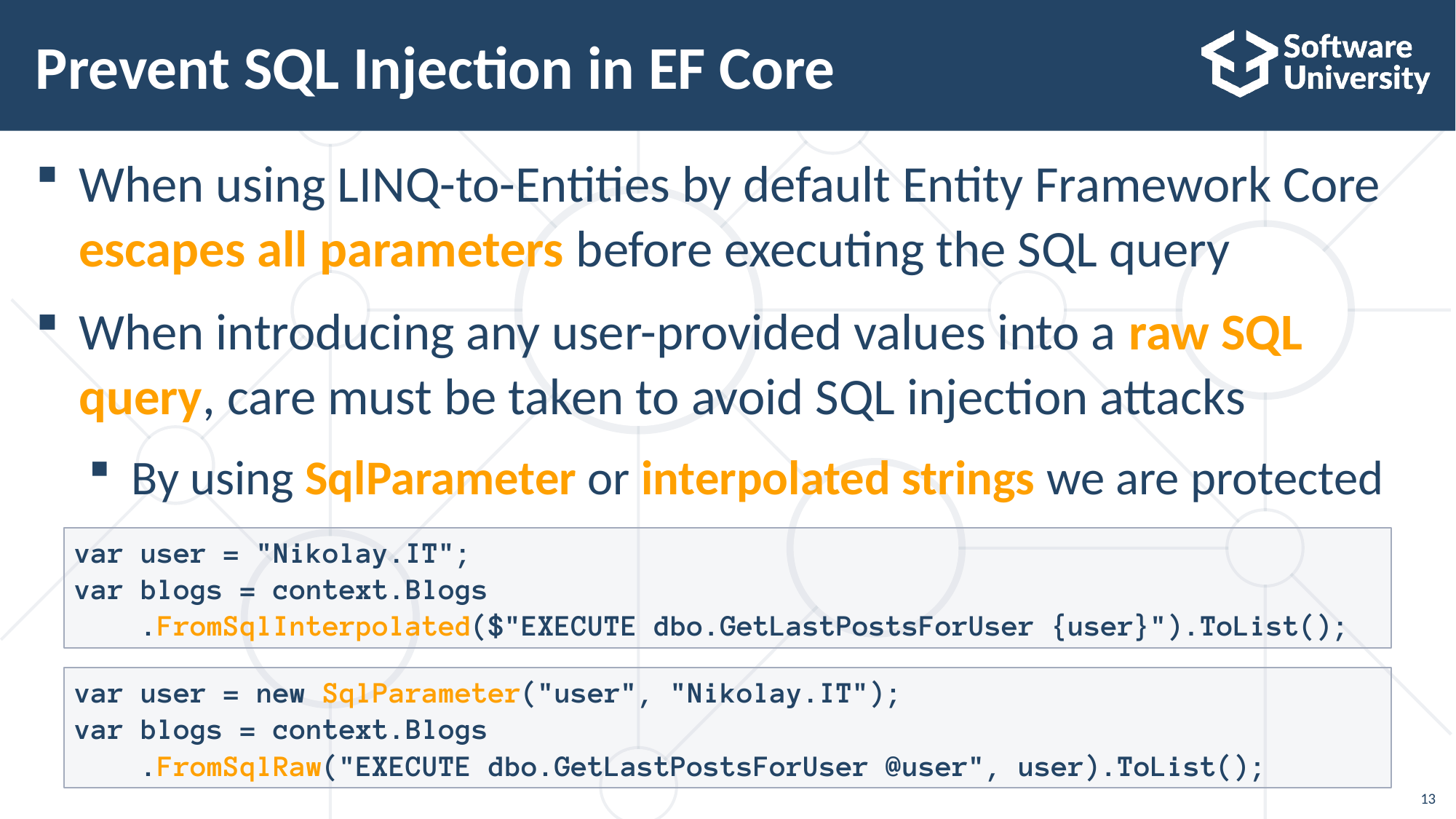

# Prevent SQL Injection in EF Core
When using LINQ-to-Entities by default Entity Framework Core escapes all parameters before executing the SQL query
When introducing any user-provided values into a raw SQL query, care must be taken to avoid SQL injection attacks
By using SqlParameter or interpolated strings we are protected
var user = "Nikolay.IT";
var blogs = context.Blogs
    .FromSqlInterpolated($"EXECUTE dbo.GetLastPostsForUser {user}").ToList();
var user = new SqlParameter("user", "Nikolay.IT");
var blogs = context.Blogs
    .FromSqlRaw("EXECUTE dbo.GetLastPostsForUser @user", user).ToList();
13